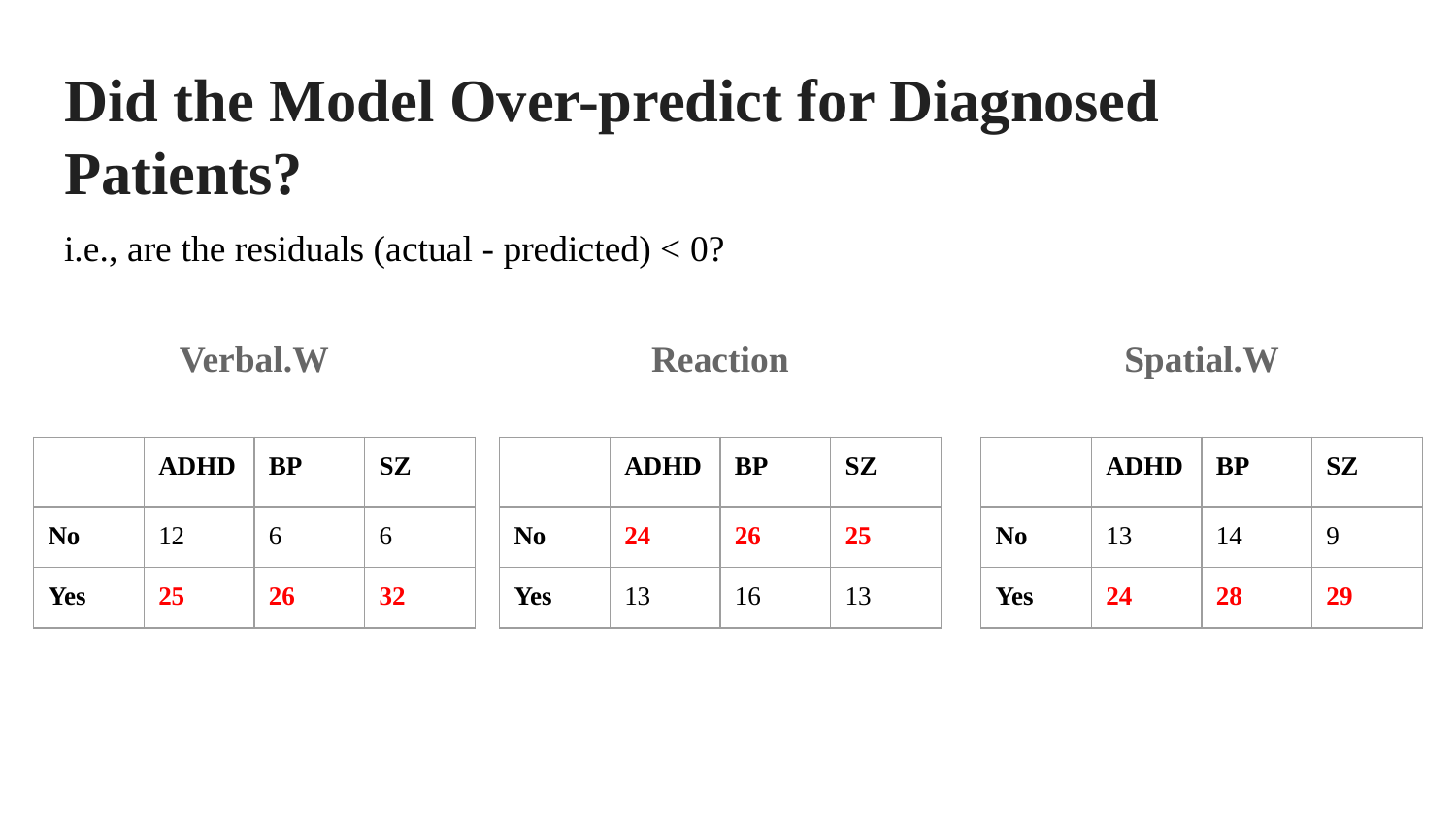

# Did the Model Over-predict for Diagnosed Patients?
i.e., are the residuals (actual - predicted) < 0?
Verbal.W
Reaction

Spatial.W
|  | ADHD | BP | SZ |
| --- | --- | --- | --- |
| No | 12 | 6 | 6 |
| Yes | 25 | 26 | 32 |
|  | ADHD | BP | SZ |
| --- | --- | --- | --- |
| No | 24 | 26 | 25 |
| Yes | 13 | 16 | 13 |
|  | ADHD | BP | SZ |
| --- | --- | --- | --- |
| No | 13 | 14 | 9 |
| Yes | 24 | 28 | 29 |